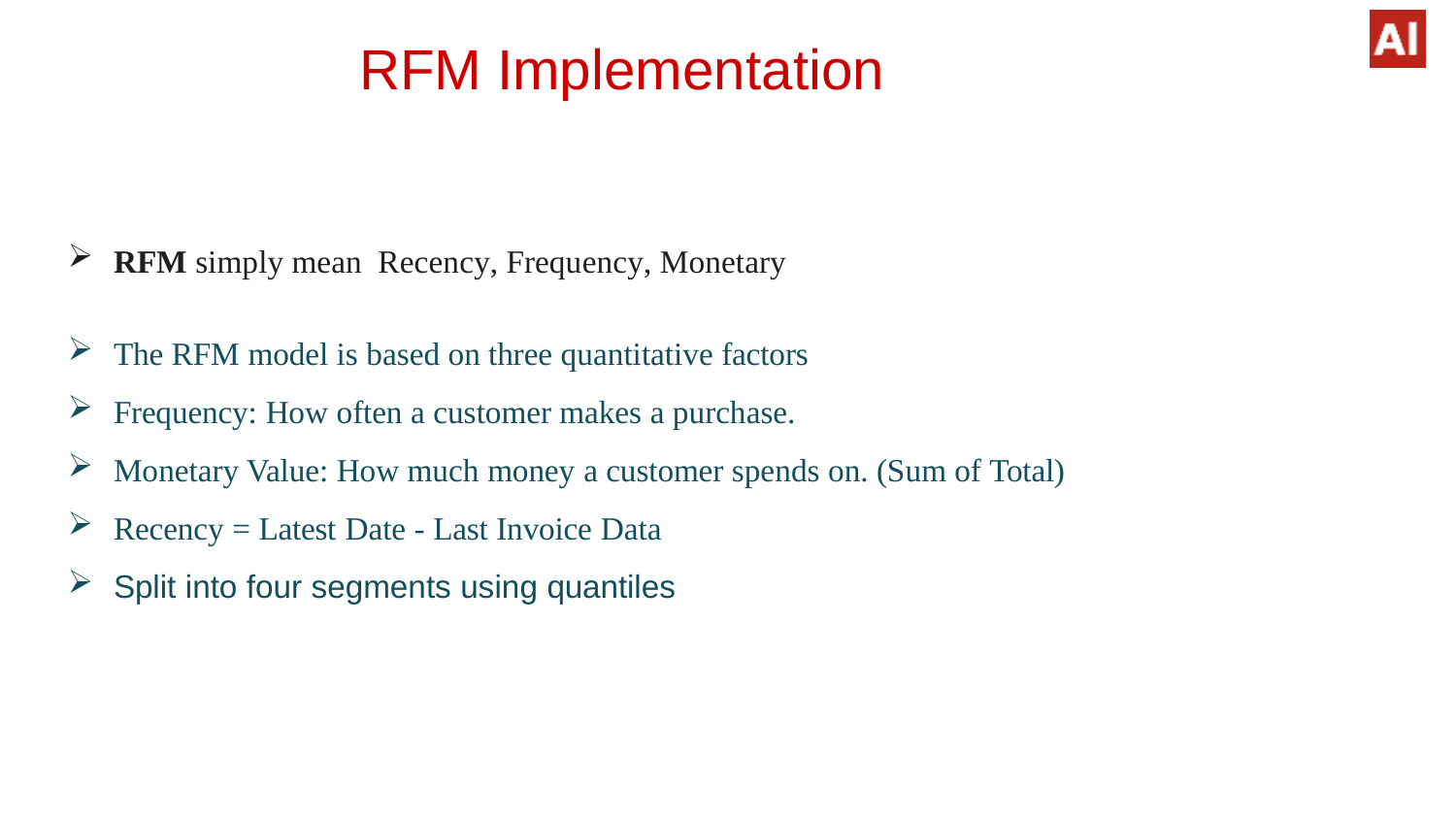

# RFM Implementation
RFM simply mean  Recency, Frequency, Monetary

The RFM model is based on three quantitative factors
Frequency: How often a customer makes a purchase.
Monetary Value: How much money a customer spends on. (Sum of Total)
Recency = Latest Date - Last Invoice Data
Split into four segments using quantiles